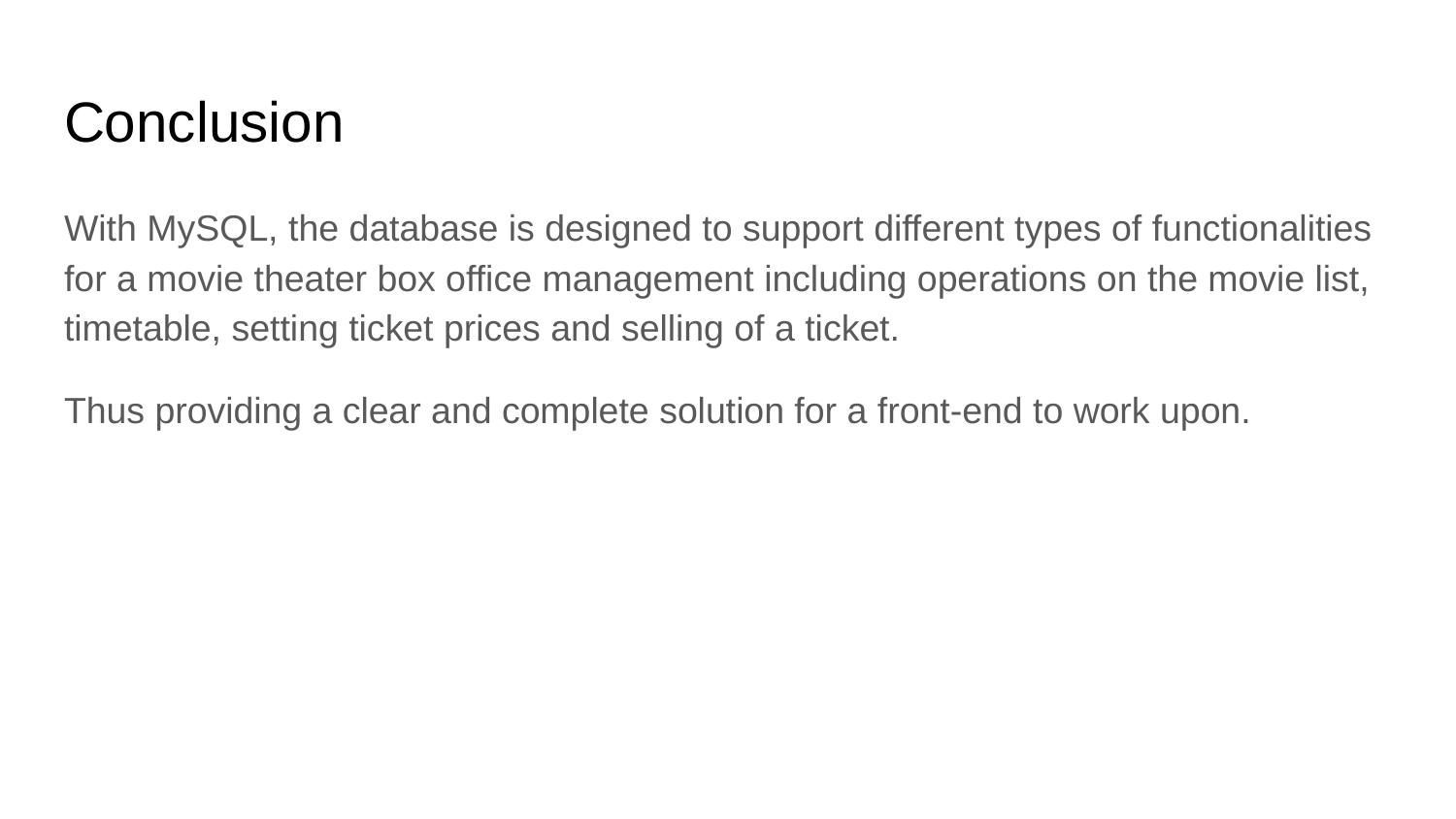

# Conclusion
With MySQL, the database is designed to support different types of functionalities for a movie theater box office management including operations on the movie list, timetable, setting ticket prices and selling of a ticket.
Thus providing a clear and complete solution for a front-end to work upon.